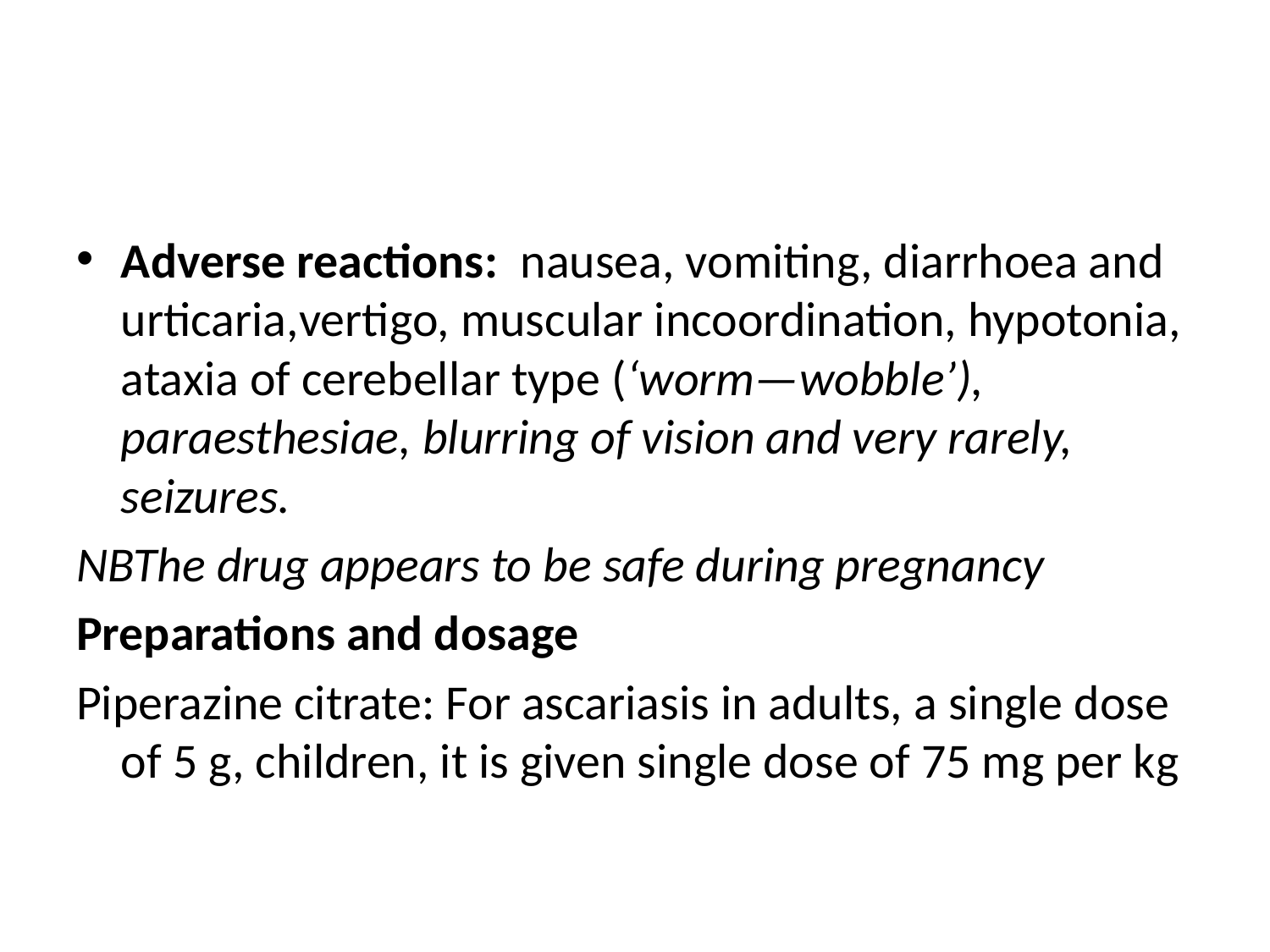

#
Adverse reactions:  nausea, vomiting, diarrhoea and urticaria,vertigo, muscular incoordination, hypotonia, ataxia of cerebellar type (‘worm—wobble’), paraesthesiae, blurring of vision and very rarely, seizures.
NBThe drug appears to be safe during pregnancy
Preparations and dosage
Piperazine citrate: For ascariasis in adults, a single dose of 5 g, children, it is given single dose of 75 mg per kg